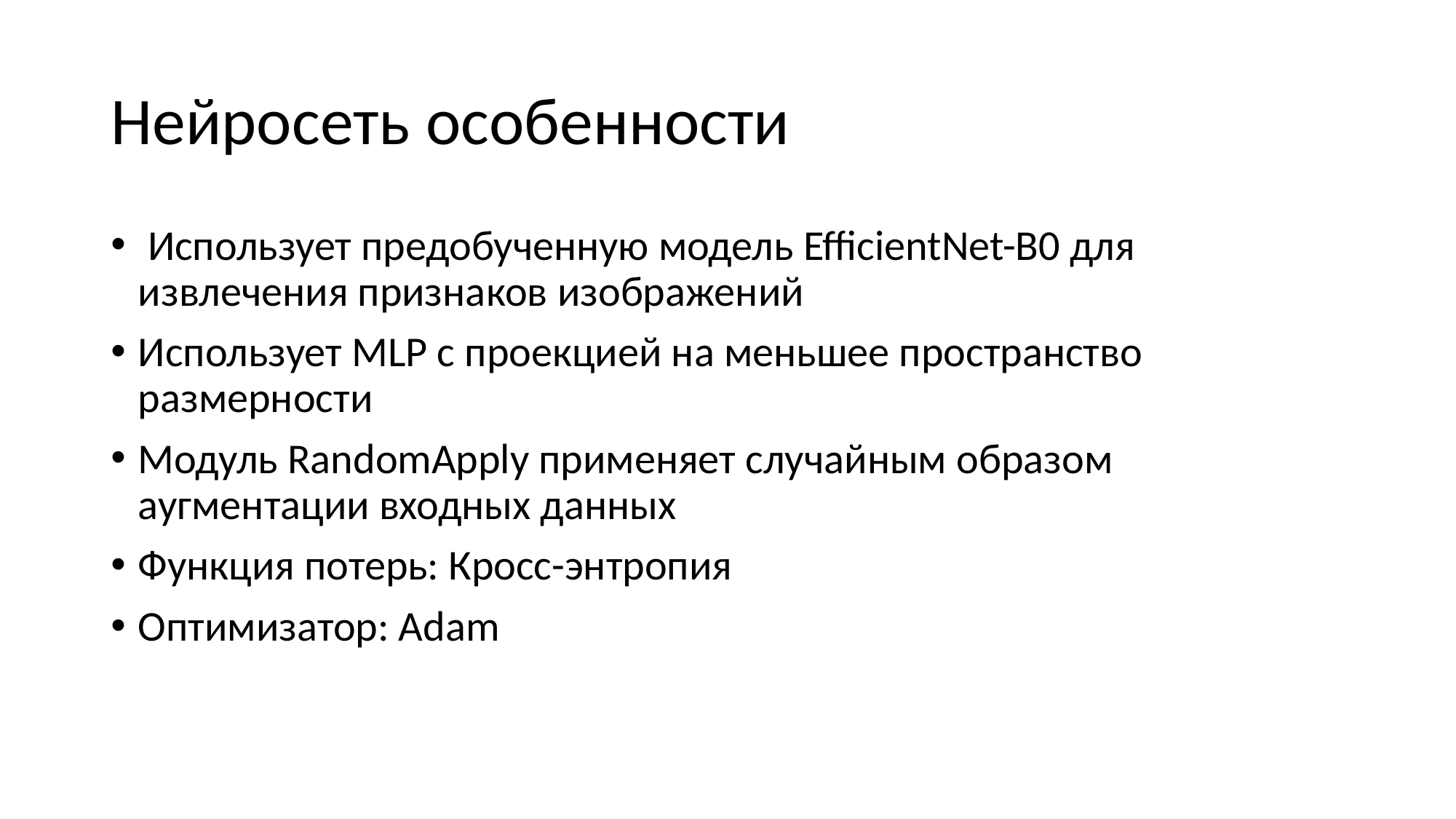

# Нейросеть особенности
 Использует предобученную модель EfficientNet-B0 для извлечения признаков изображений
Использует MLP с проекцией на меньшее пространство размерности
Модуль RandomApply применяет случайным образом аугментации входных данных
Функция потерь: Кросс-энтропия
Оптимизатор: Adam